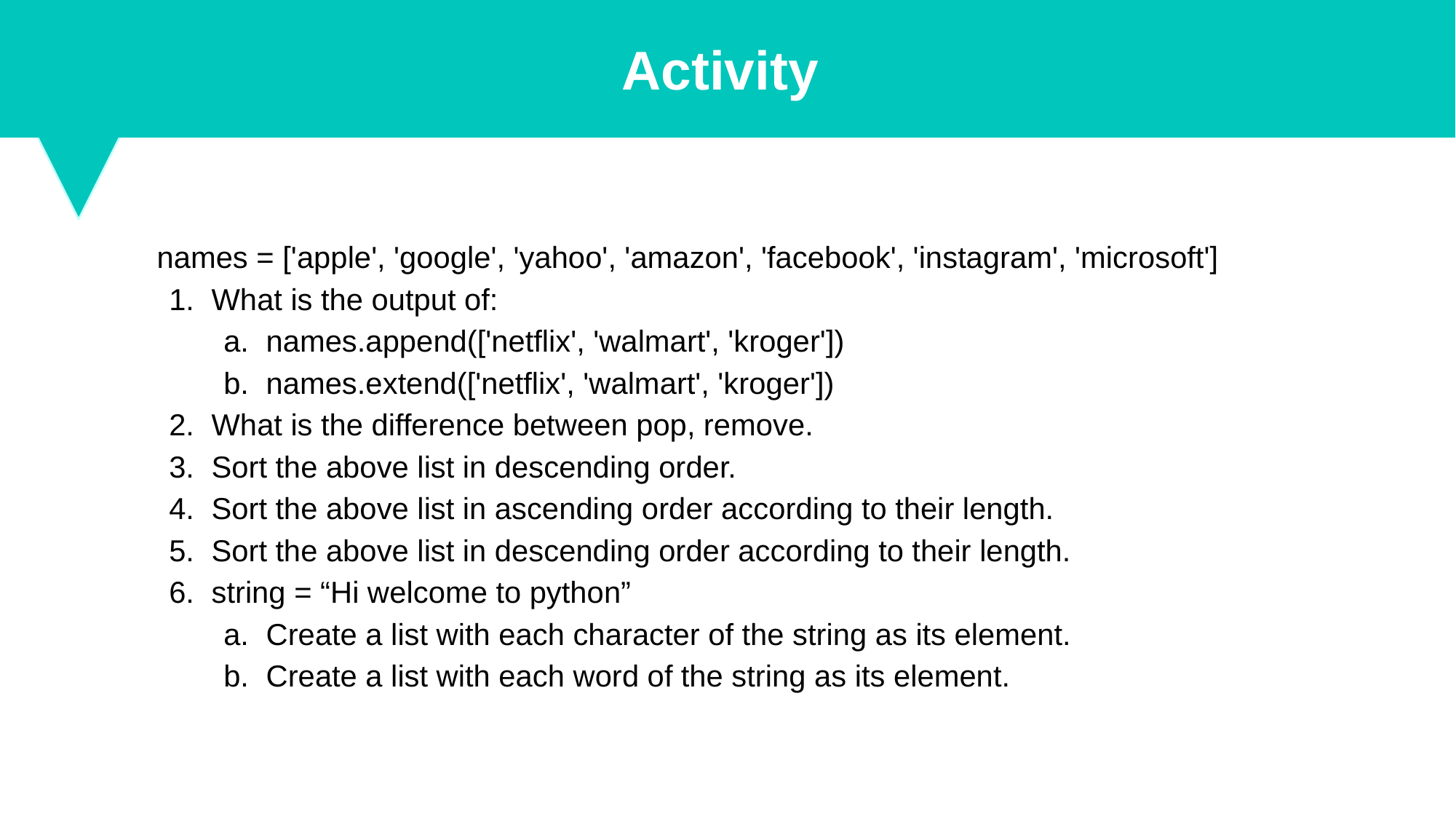

Activity

names = ['apple', 'google', 'yahoo', 'amazon', 'facebook', 'instagram', 'microsoft']
What is the output of:
names.append(['netflix', 'walmart', 'kroger'])
names.extend(['netflix', 'walmart', 'kroger'])
What is the difference between pop, remove.
Sort the above list in descending order.
Sort the above list in ascending order according to their length.
Sort the above list in descending order according to their length.
string = “Hi welcome to python”
Create a list with each character of the string as its element.
Create a list with each word of the string as its element.